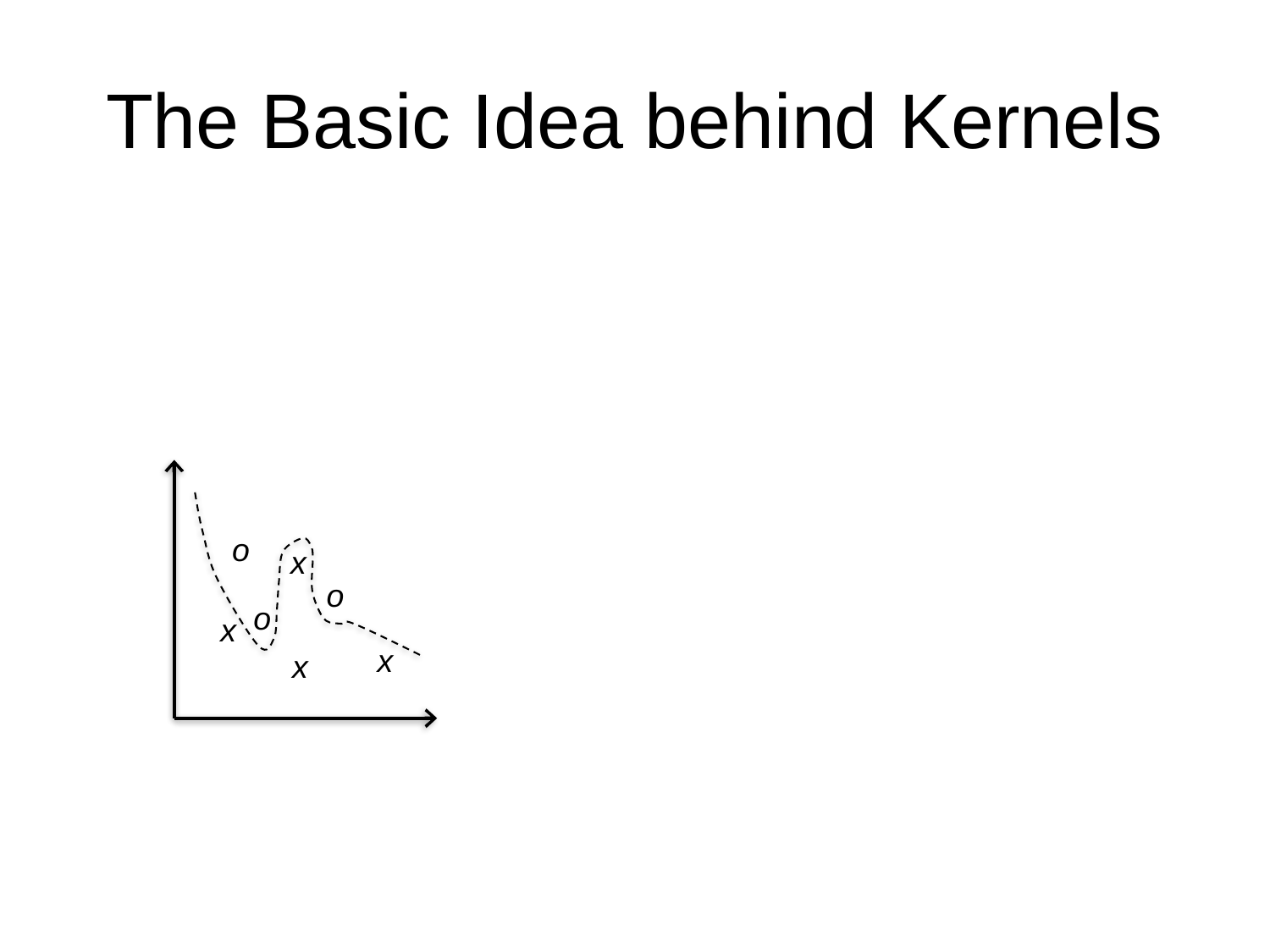

# The Basic Idea behind Kernels

o
x
o
o
x
x
x